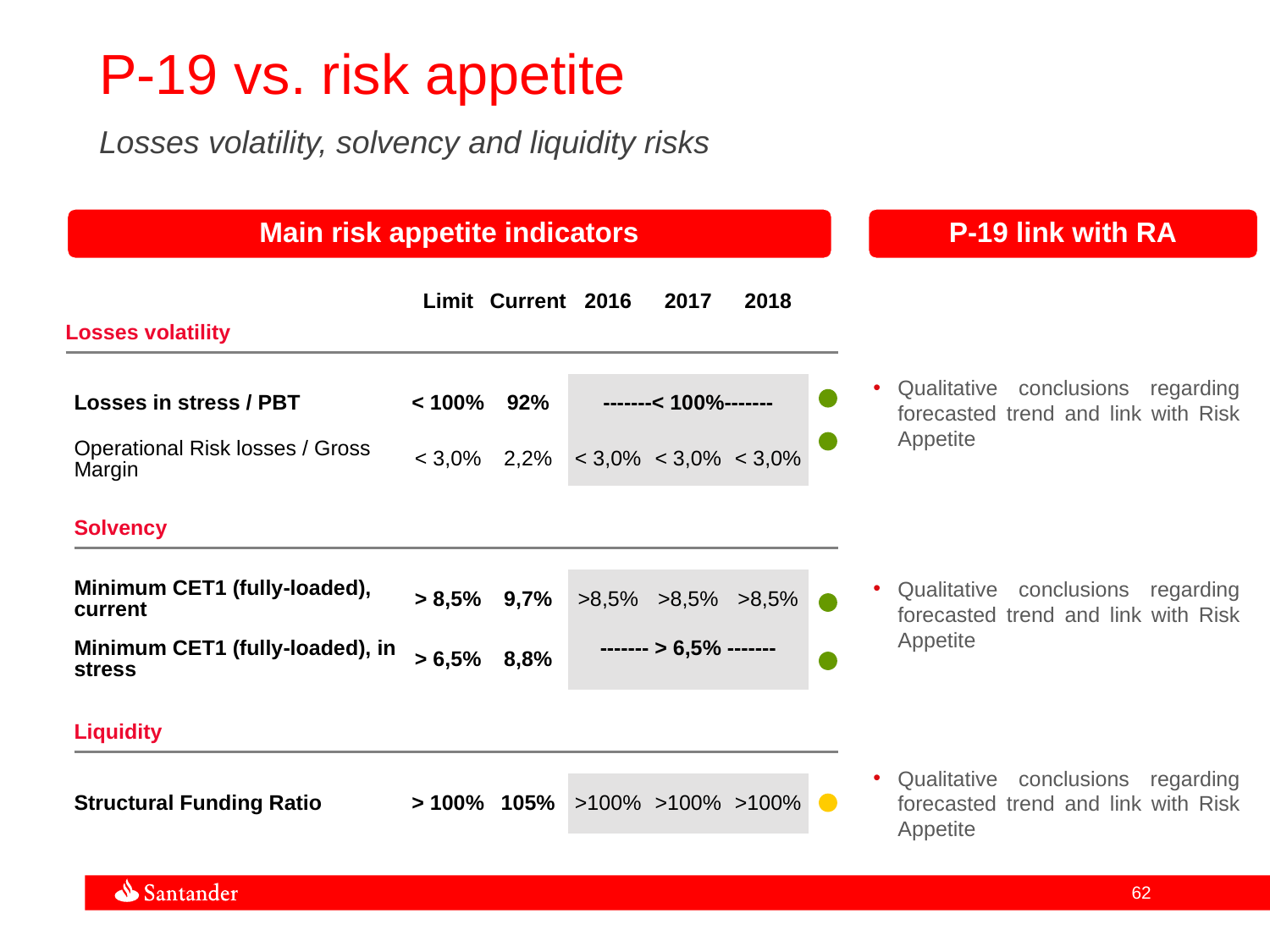

P-19 vs. risk appetite

Losses volatility, solvency and liquidity risks
Main risk appetite indicators
P-19 link with RA
|  |  |  | Limit | Current | 2016 | 2017 | 2018 |  |
| --- | --- | --- | --- | --- | --- | --- | --- | --- |
| Losses volatility |  |  |  |  |  |  |  |  |
|  |  |  |  |  |  |  |  |  |
|  | Losses in stress / PBT |  | < 100% | 92% | -------< 100%------- |  |  |  |
|  | Operational Risk losses / Gross Margin |  | < 3,0% | 2,2% | < 3,0% | < 3,0% | < 3,0% |  |
|  |  |  |  |  |  |  |  |  |
|  | Solvency |  |  |  |  |  |  |  |
|  |  |  |  |  |  |  |  |  |
|  | Minimum CET1 (fully-loaded), current |  | > 8,5% | 9,7% | >8,5% | >8,5% | >8,5% |  |
|  | Minimum CET1 (fully-loaded), in stress |  | > 6,5% | 8,8% | ------- > 6,5% ------- |  |  |  |
|  |  |  |  |  |  |  |  |  |
|  | Liquidity |  |  |  |  |  |  |  |
|  |  |  |  |  |  |  |  |  |
|  | Structural Funding Ratio |  | > 100% | 105% | >100% | >100% | >100% |  |
Qualitative conclusions regarding forecasted trend and link with Risk Appetite

Qualitative conclusions regarding forecasted trend and link with Risk Appetite

Qualitative conclusions regarding forecasted trend and link with Risk Appetite